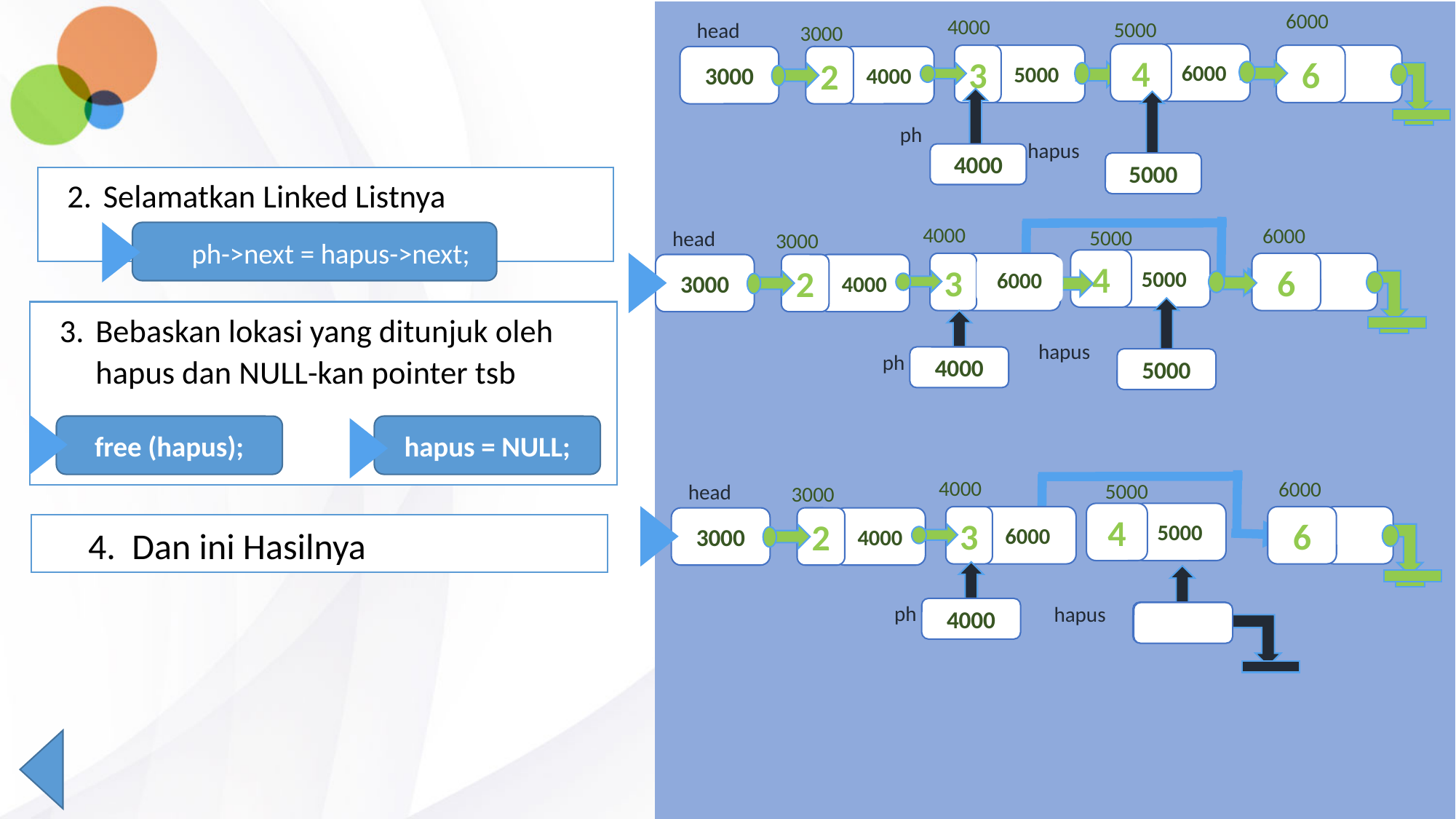

6000
4000
5000
head
3000
4
6000
3
5000
6

3000
2
4000

ph
hapus
4000
5000
Selamatkan Linked Listnya

4000
6000
5000
head
3000
ph->next = hapus->next;

4
5000
3
5000
6

3000
2
4000
6000

Bebaskan lokasi yang ditunjuk oleh     hapus dan NULL-kan pointer tsb

hapus
ph
4000
5000
free (hapus);
hapus = NULL;

4000
6000
5000
head
3000
4
5000
6

3
6000
3000
2
4000
4.  Dan ini Hasilnya

ph
hapus
4000
5000